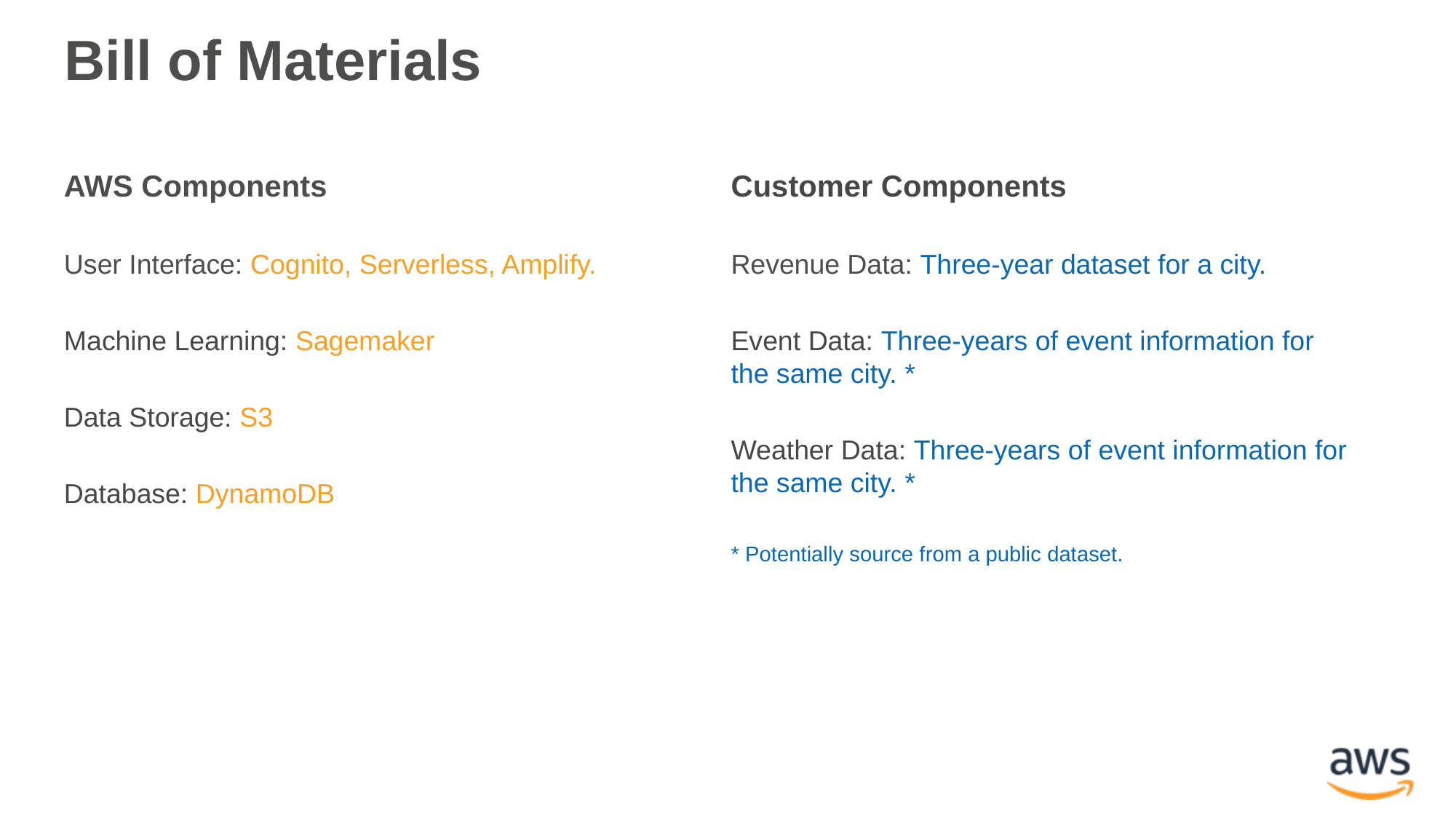

# Bill of Materials
AWS Components

User Interface: Cognito, Serverless, Amplify.

Machine Learning: Sagemaker

Data Storage: S3

Database: DynamoDB
Customer Components

Revenue Data: Three-year dataset for a city.

Event Data: Three-years of event information for the same city. *

Weather Data: Three-years of event information for the same city. *

* Potentially source from a public dataset.